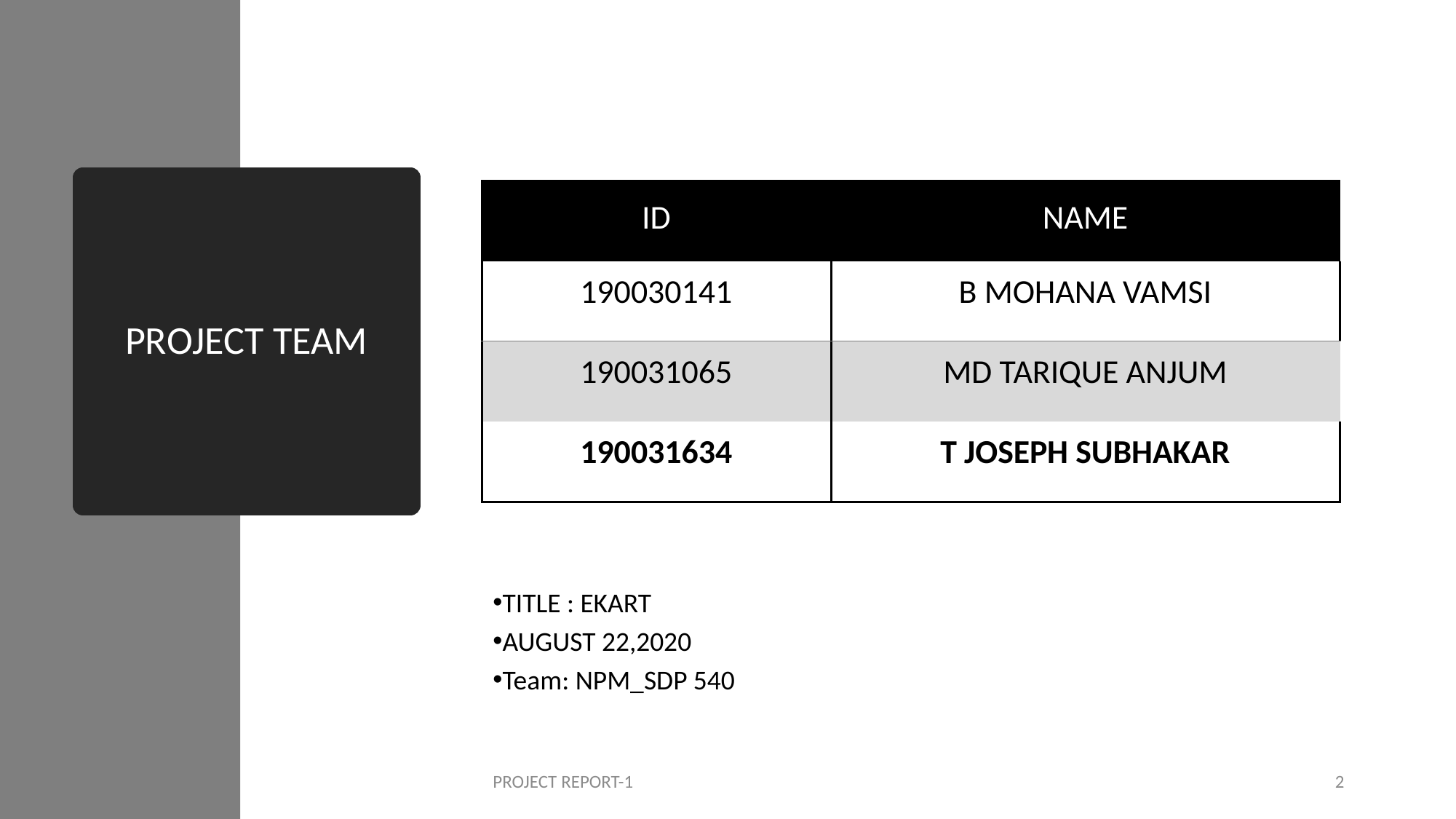

# PROJECT TEAM
| ID | NAME |
| --- | --- |
| 190030141 | B MOHANA VAMSI |
| 190031065 | MD TARIQUE ANJUM |
| 190031634 | T JOSEPH SUBHAKAR |
TITLE : EKART
AUGUST 22,2020
Team: NPM_SDP 540
PROJECT REPORT-1
2